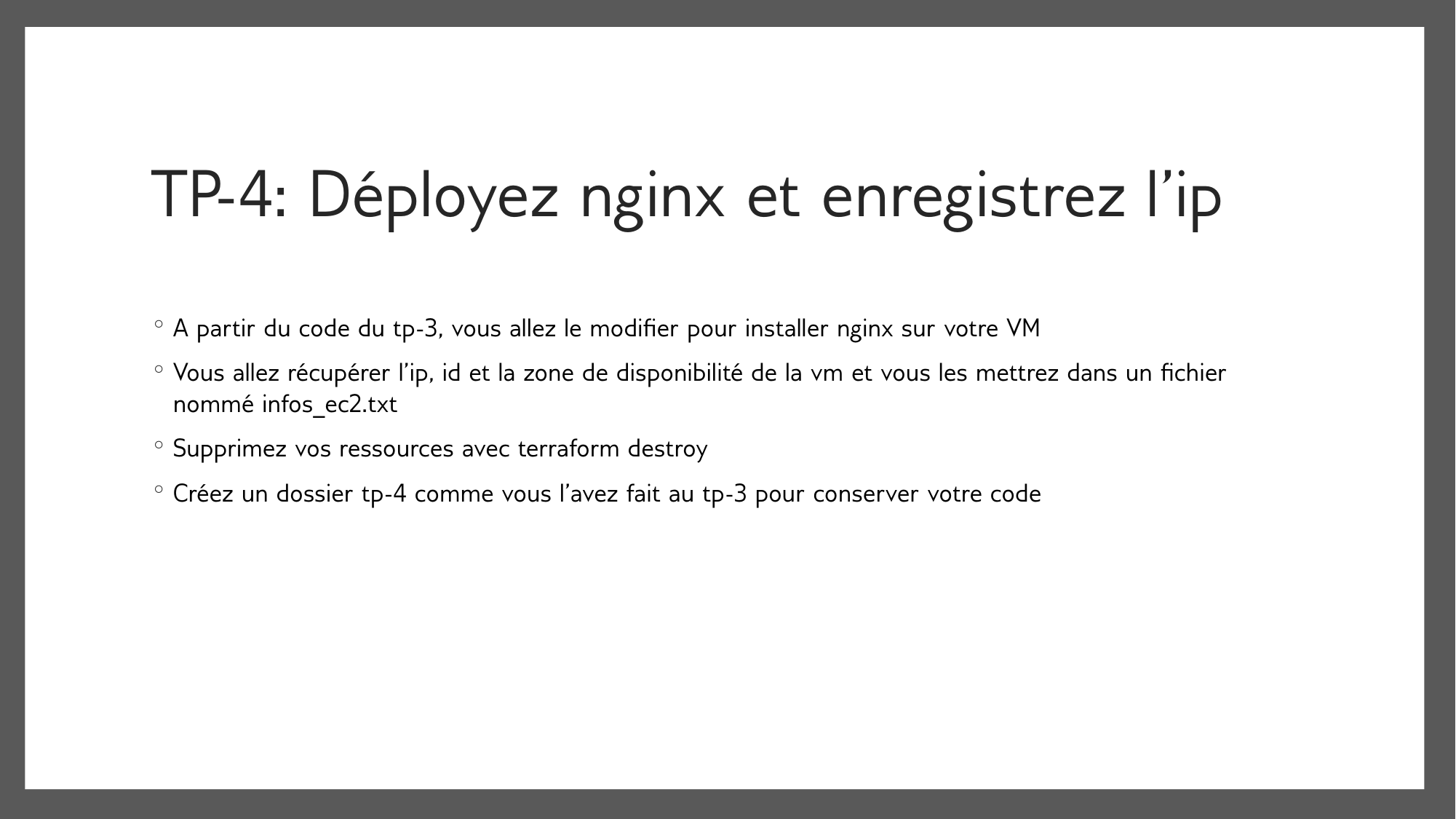

# TP-4: Déployez nginx et enregistrez l’ip
A partir du code du tp-3, vous allez le modifier pour installer nginx sur votre VM
Vous allez récupérer l’ip, id et la zone de disponibilité de la vm et vous les mettrez dans un fichier nommé infos_ec2.txt
Supprimez vos ressources avec terraform destroy
Créez un dossier tp-4 comme vous l’avez fait au tp-3 pour conserver votre code